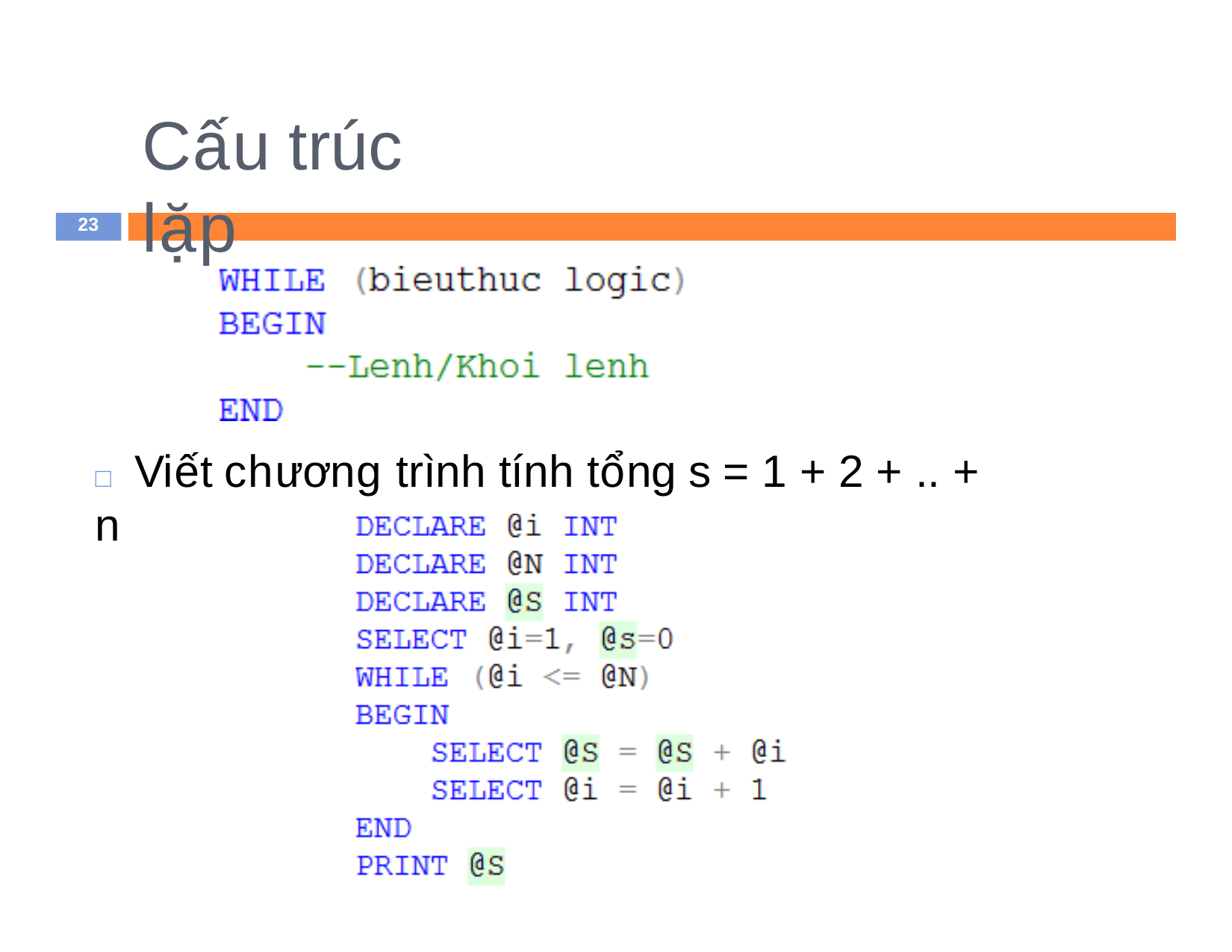

# Cấu trúc lặp
23

□ Viết chương trình tính tổng s = 1 + 2 + .. + n